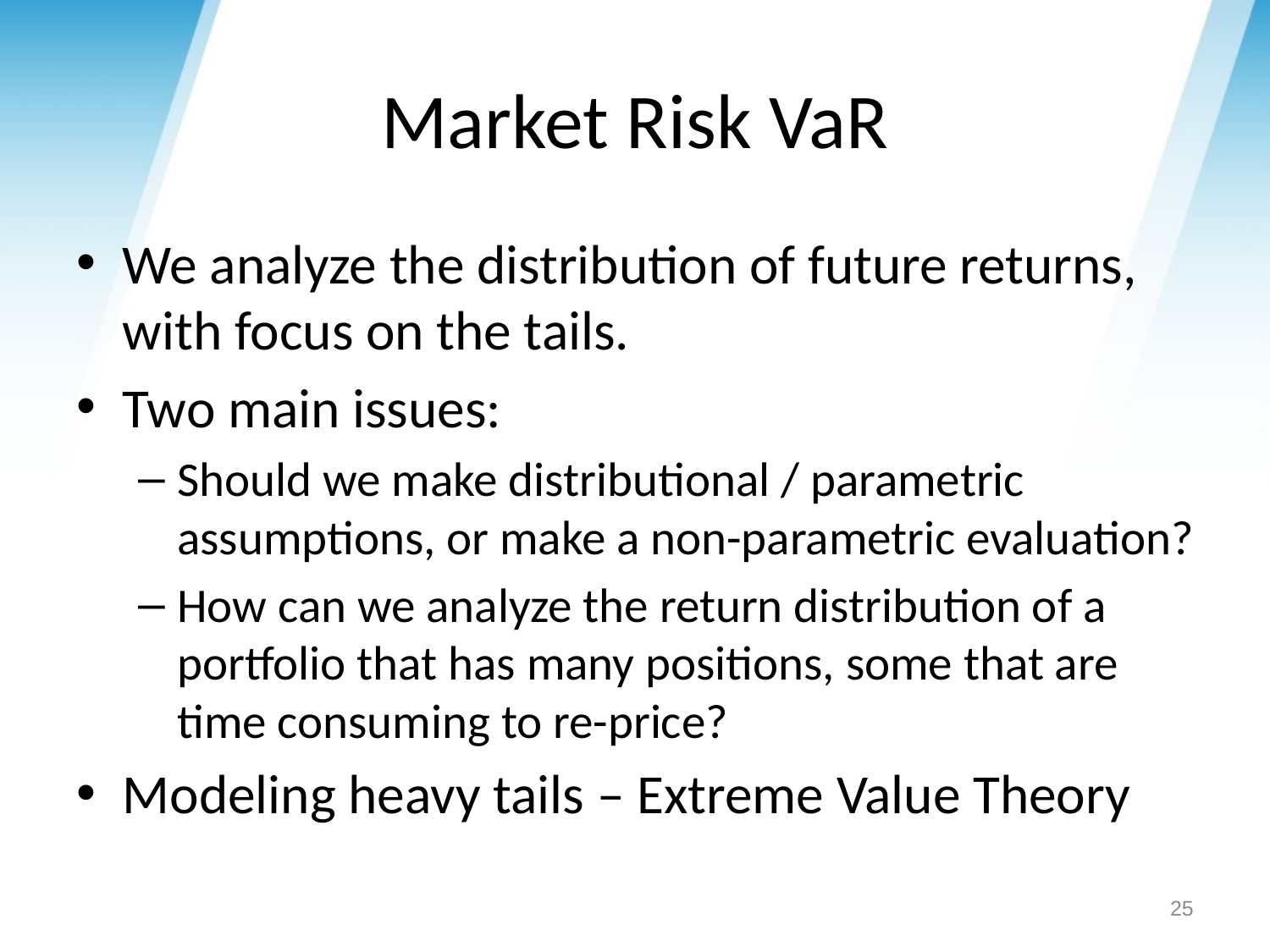

# Market Risk VaR
We analyze the distribution of future returns, with focus on the tails.
Two main issues:
Should we make distributional / parametric assumptions, or make a non-parametric evaluation?
How can we analyze the return distribution of a portfolio that has many positions, some that are time consuming to re-price?
Modeling heavy tails – Extreme Value Theory
25